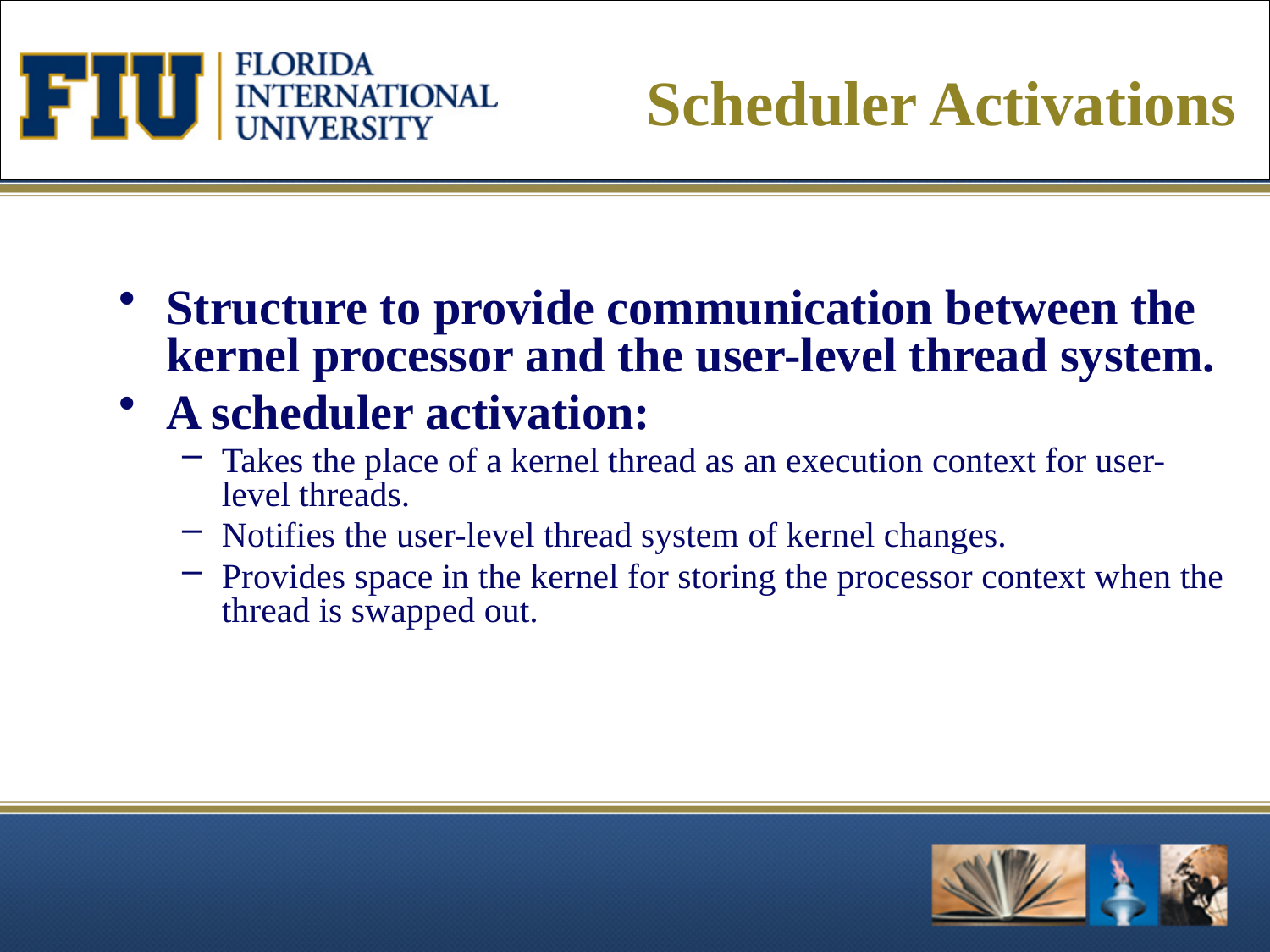

# Scheduler Activations
Structure to provide communication between the kernel processor and the user-level thread system.
A scheduler activation:
Takes the place of a kernel thread as an execution context for user-level threads.
Notifies the user-level thread system of kernel changes.
Provides space in the kernel for storing the processor context when the thread is swapped out.